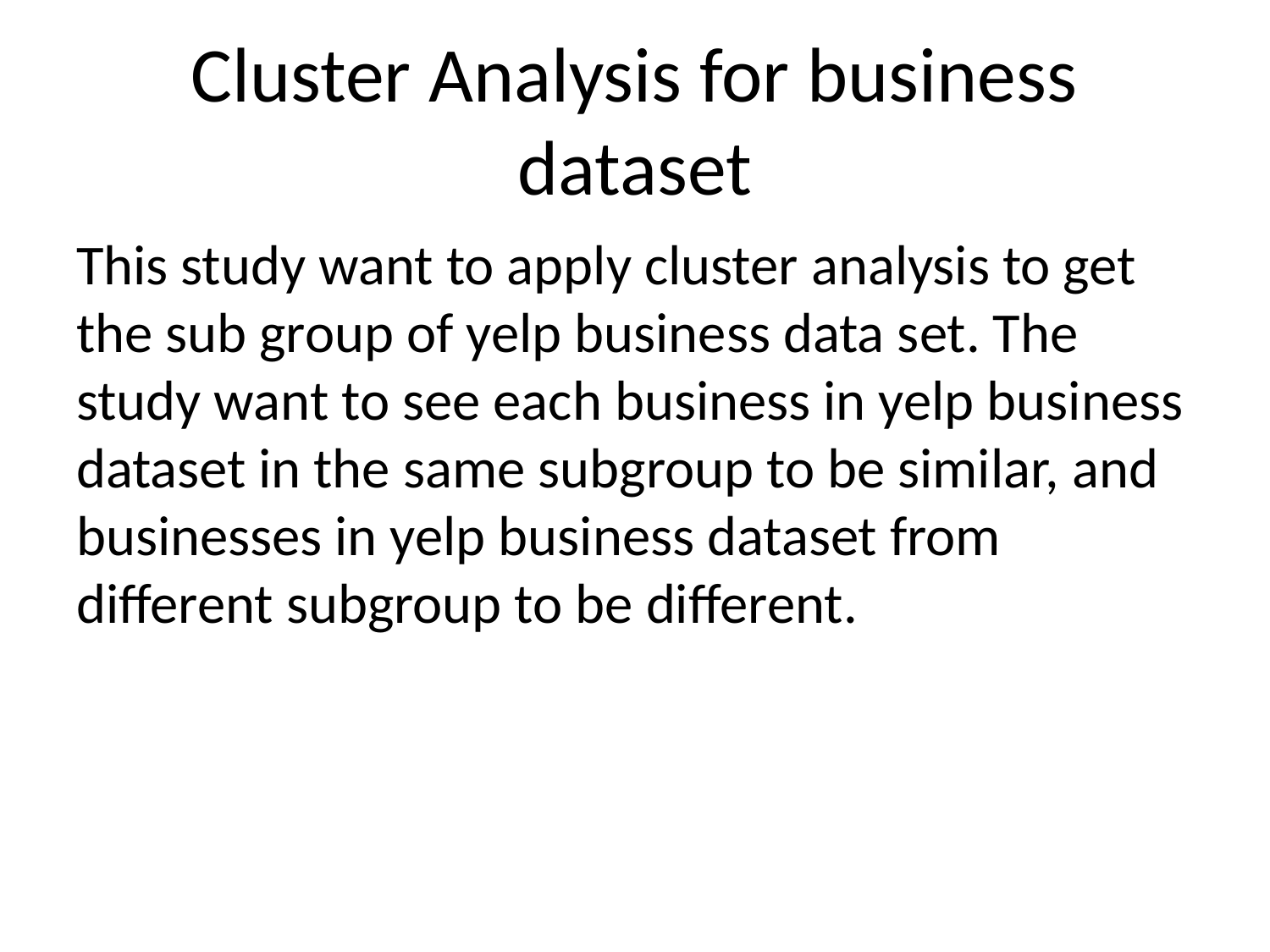

# Cluster Analysis for business dataset
This study want to apply cluster analysis to get the sub group of yelp business data set. The study want to see each business in yelp business dataset in the same subgroup to be similar, and businesses in yelp business dataset from different subgroup to be different.